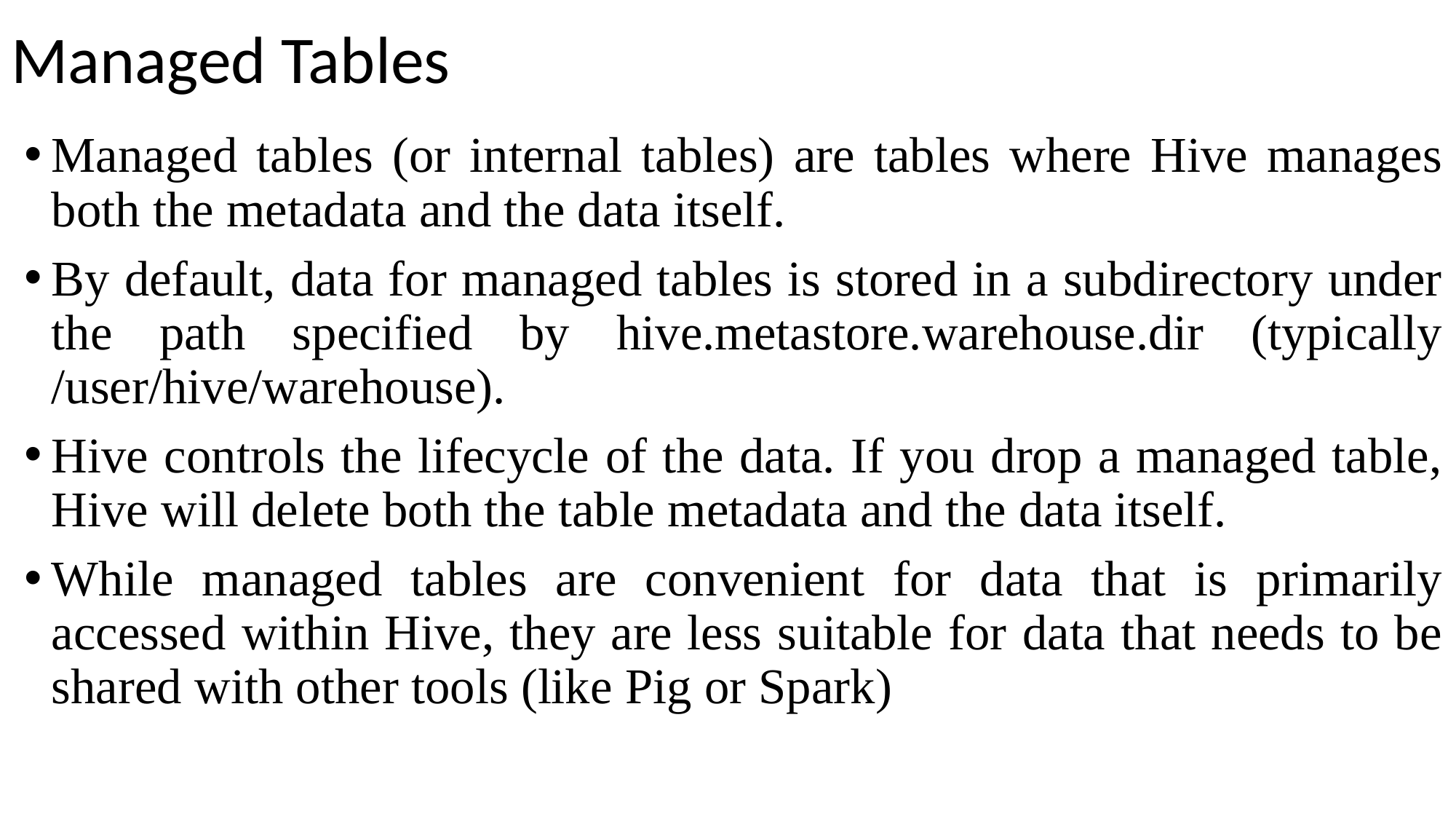

# Managed Tables
Managed tables (or internal tables) are tables where Hive manages both the metadata and the data itself.
By default, data for managed tables is stored in a subdirectory under the path specified by hive.metastore.warehouse.dir (typically /user/hive/warehouse).
Hive controls the lifecycle of the data. If you drop a managed table, Hive will delete both the table metadata and the data itself.
While managed tables are convenient for data that is primarily accessed within Hive, they are less suitable for data that needs to be shared with other tools (like Pig or Spark)